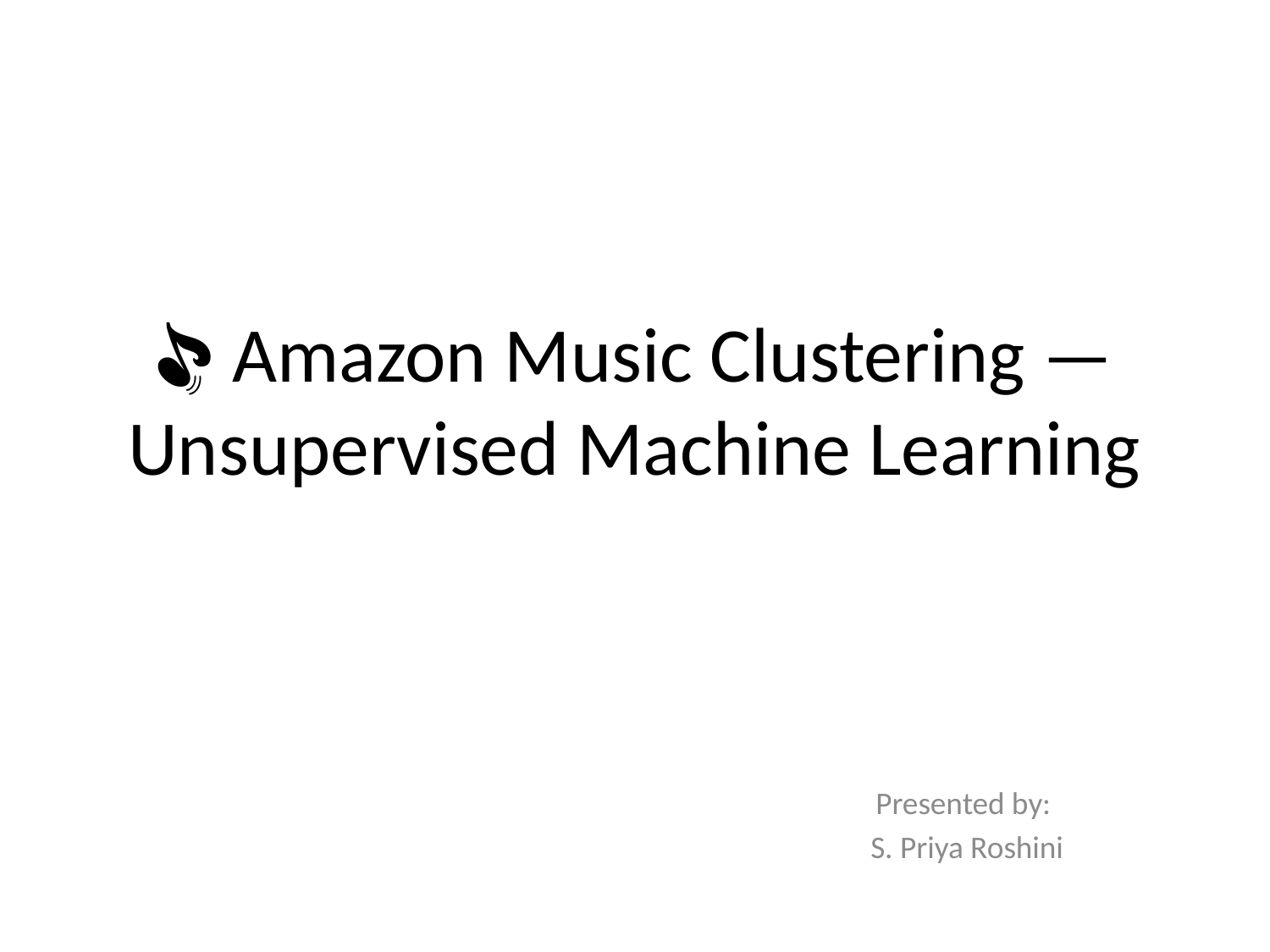

# 🎵 Amazon Music Clustering — Unsupervised Machine Learning
Presented by:
S. Priya Roshini